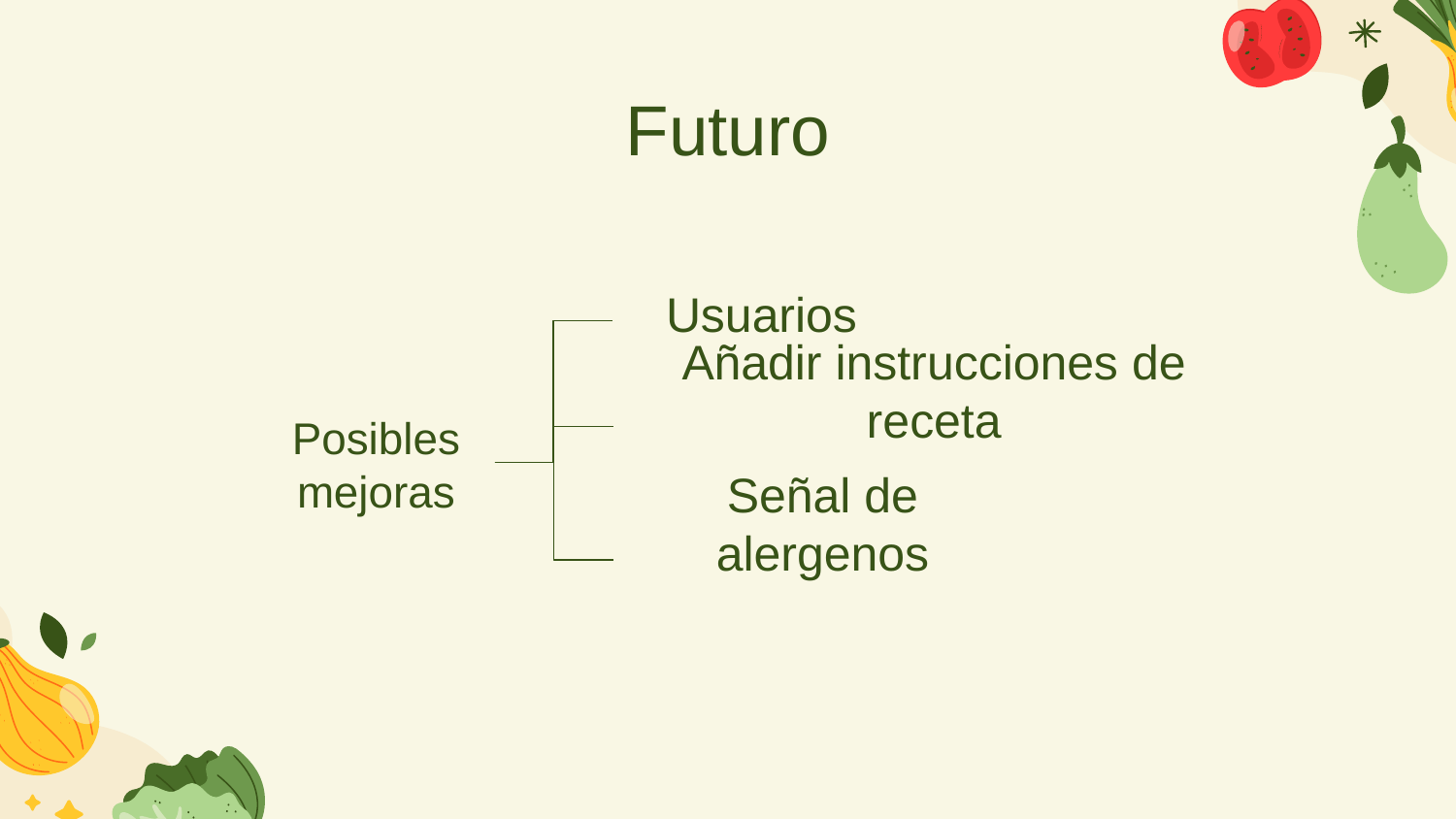

# Futuro
Usuarios
Añadir instrucciones de receta
Posibles mejoras
Señal de alergenos